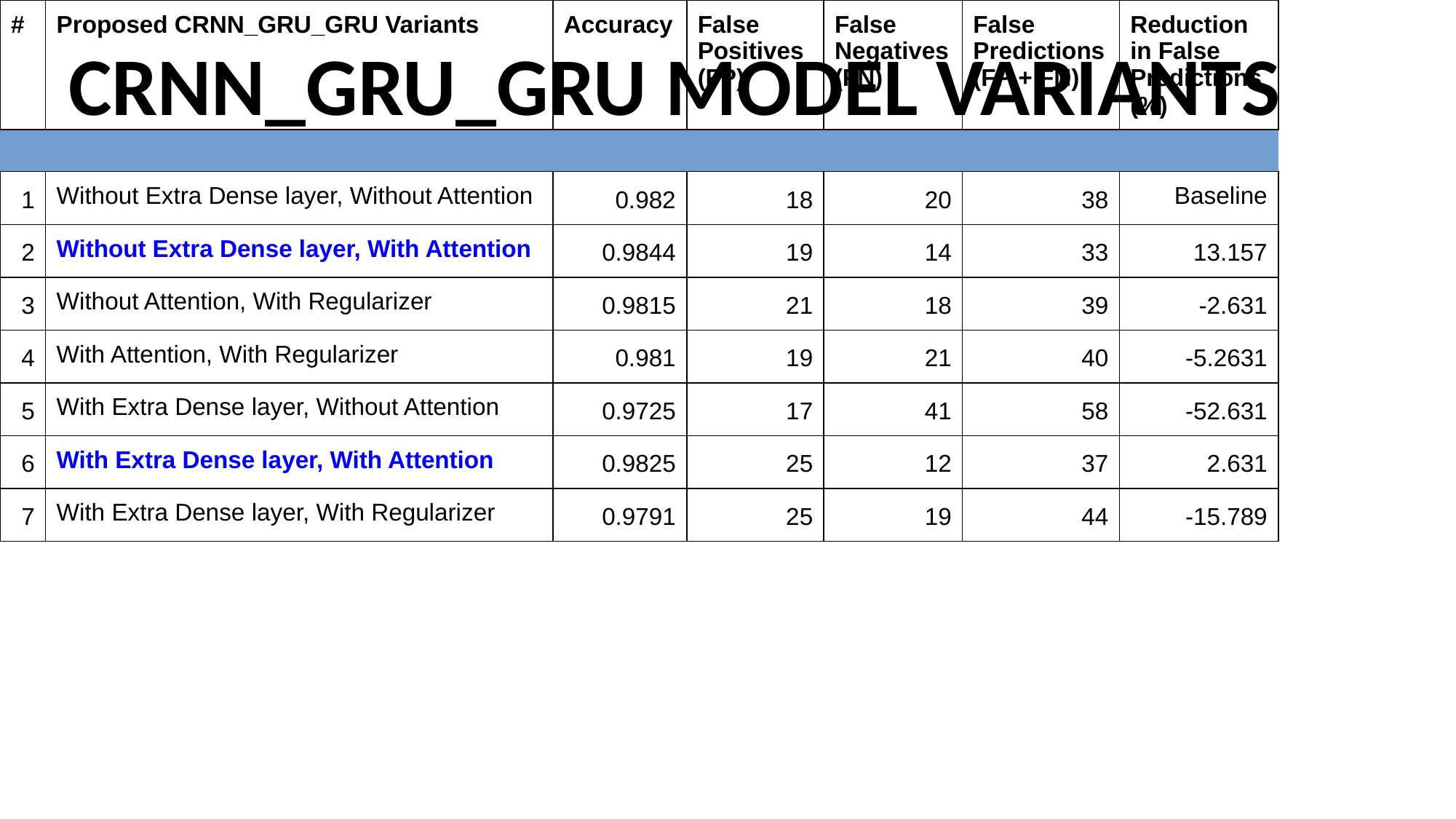

# CRNN_GRU_GRU MODEL VARIANTS
| # | Proposed CRNN\_GRU\_GRU Variants | Accuracy | False Positives (FP) | False Negatives (FN) | False Predictions (FP + FN) | Reduction in False Predictions (%) |
| --- | --- | --- | --- | --- | --- | --- |
|  |  |  |  |  |  |  |
| 1 | Without Extra Dense layer, Without Attention | 0.982 | 18 | 20 | 38 | Baseline |
| 2 | Without Extra Dense layer, With Attention | 0.9844 | 19 | 14 | 33 | 13.157 |
| 3 | Without Attention, With Regularizer | 0.9815 | 21 | 18 | 39 | -2.631 |
| 4 | With Attention, With Regularizer | 0.981 | 19 | 21 | 40 | -5.2631 |
| 5 | With Extra Dense layer, Without Attention | 0.9725 | 17 | 41 | 58 | -52.631 |
| 6 | With Extra Dense layer, With Attention | 0.9825 | 25 | 12 | 37 | 2.631 |
| 7 | With Extra Dense layer, With Regularizer | 0.9791 | 25 | 19 | 44 | -15.789 |
| 8 | With Extra Dense, With Regularizer, With Attention | 0.9806 | 22 | 19 | 41 | -7.894 |